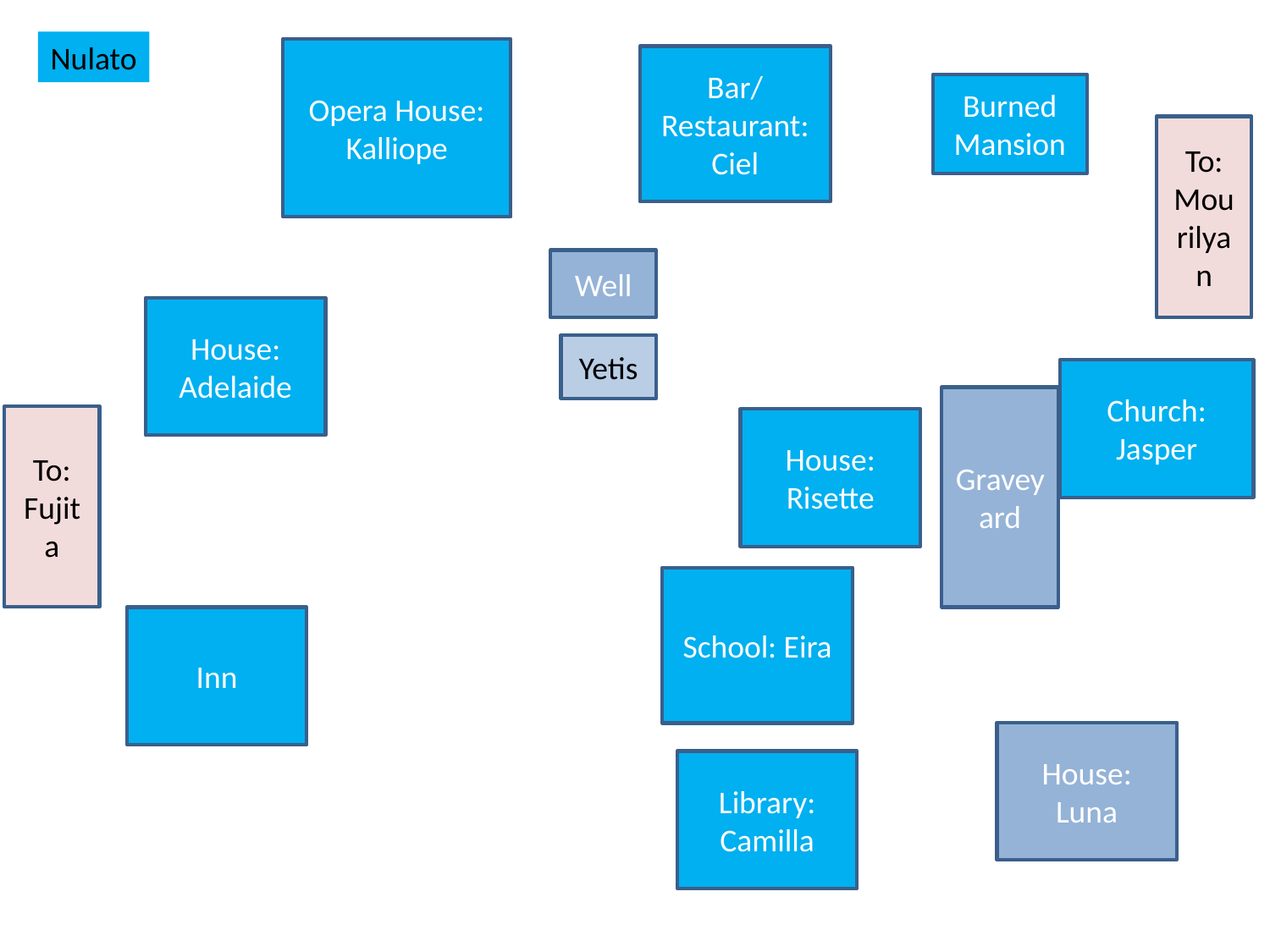

Nulato
Opera House: Kalliope
Bar/Restaurant: Ciel
Burned Mansion
To: Mourilyan
Well
House: Adelaide
Yetis
Church: Jasper
Graveyard
To: Fujita
House: Risette
School: Eira
Inn
House: Luna
Library: Camilla